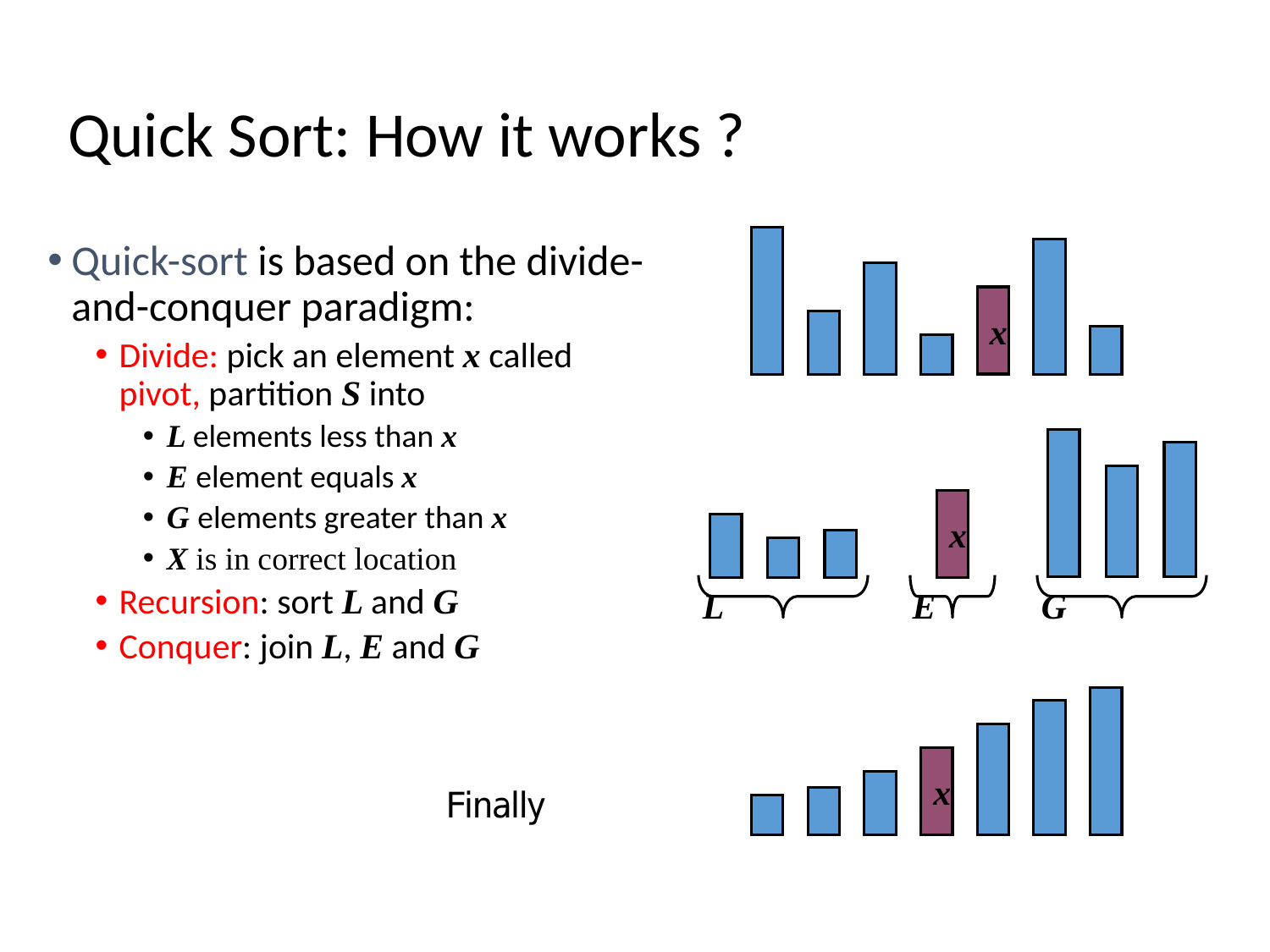

# Quick Sort: How it works ?

Quick-sort is based on the divide-and-conquer paradigm:
Divide: pick an element x called pivot, partition S into
L elements less than x
E element equals x
G elements greater than x
X is in correct location
Recursion: sort L and G
Conquer: join L, E and G

x

x
L
G

E

x

Finally